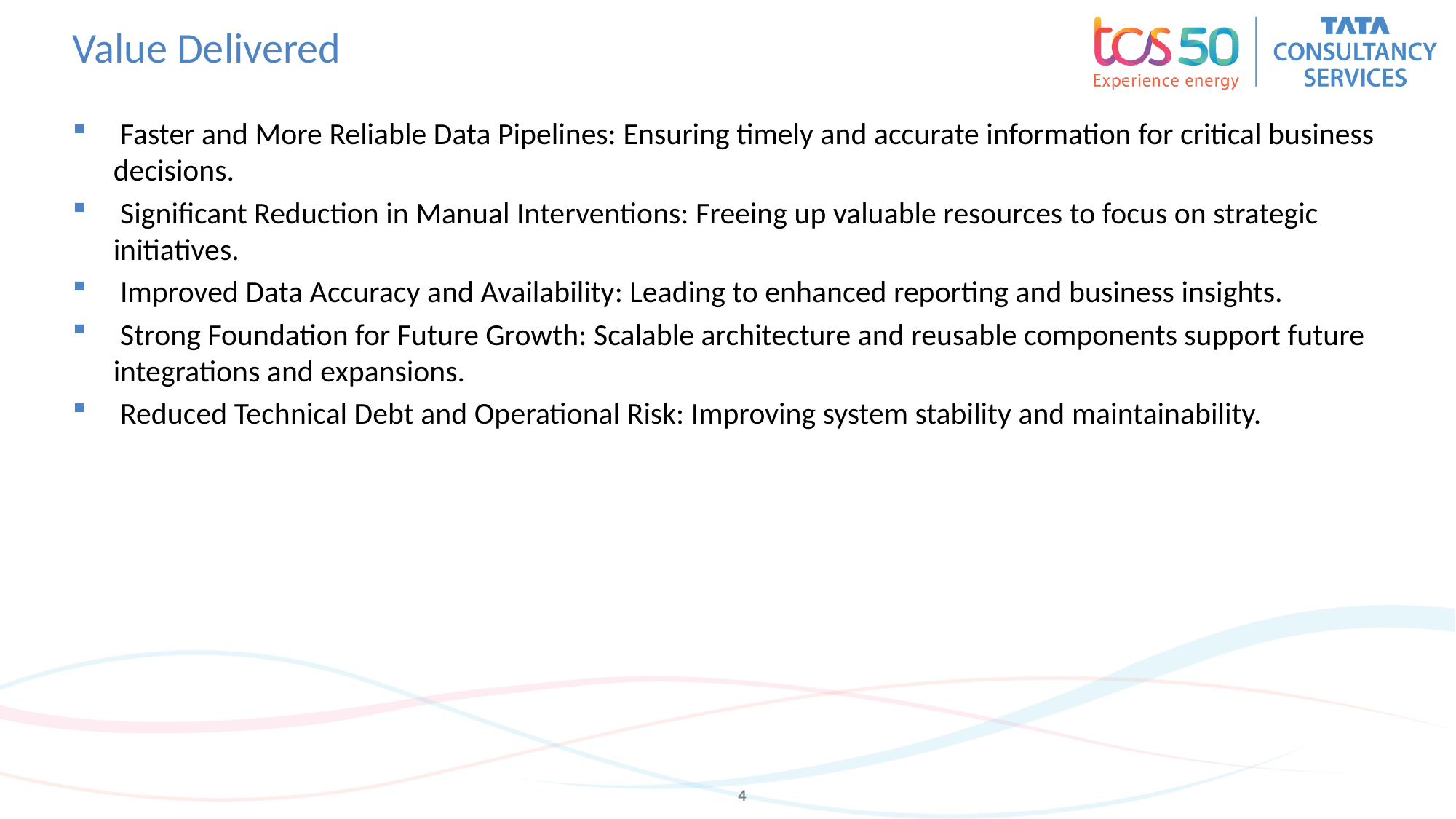

# Value Delivered
 Faster and More Reliable Data Pipelines: Ensuring timely and accurate information for critical business decisions.
 Significant Reduction in Manual Interventions: Freeing up valuable resources to focus on strategic initiatives.
 Improved Data Accuracy and Availability: Leading to enhanced reporting and business insights.
 Strong Foundation for Future Growth: Scalable architecture and reusable components support future integrations and expansions.
 Reduced Technical Debt and Operational Risk: Improving system stability and maintainability.